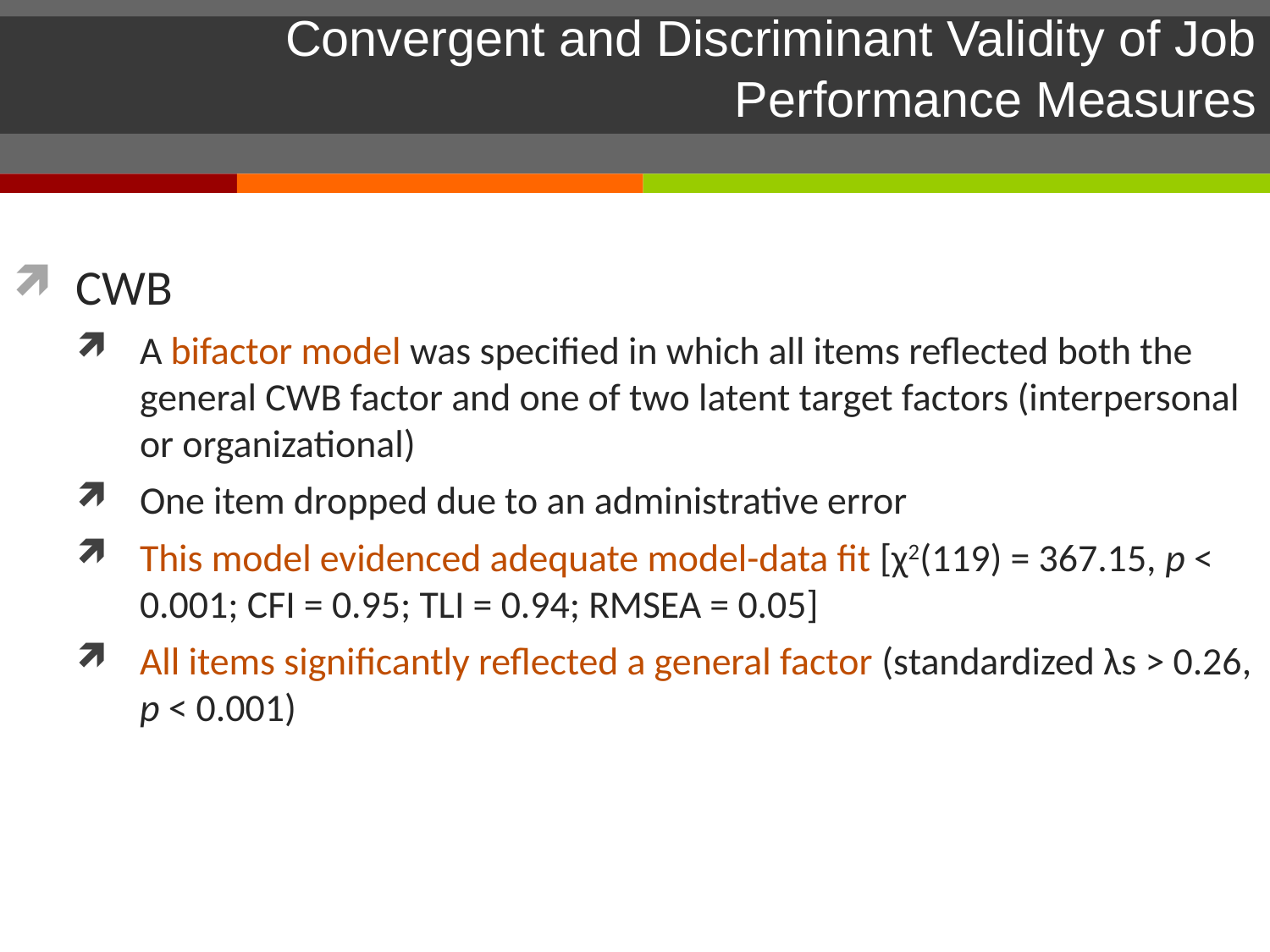

# Convergent and Discriminant Validity of Job Performance Measures
CWB
A bifactor model was specified in which all items reflected both the general CWB factor and one of two latent target factors (interpersonal or organizational)
One item dropped due to an administrative error
This model evidenced adequate model-data fit [χ2(119) = 367.15, p < 0.001; CFI = 0.95; TLI = 0.94; RMSEA = 0.05]
All items significantly reflected a general factor (standardized λs > 0.26, p < 0.001)